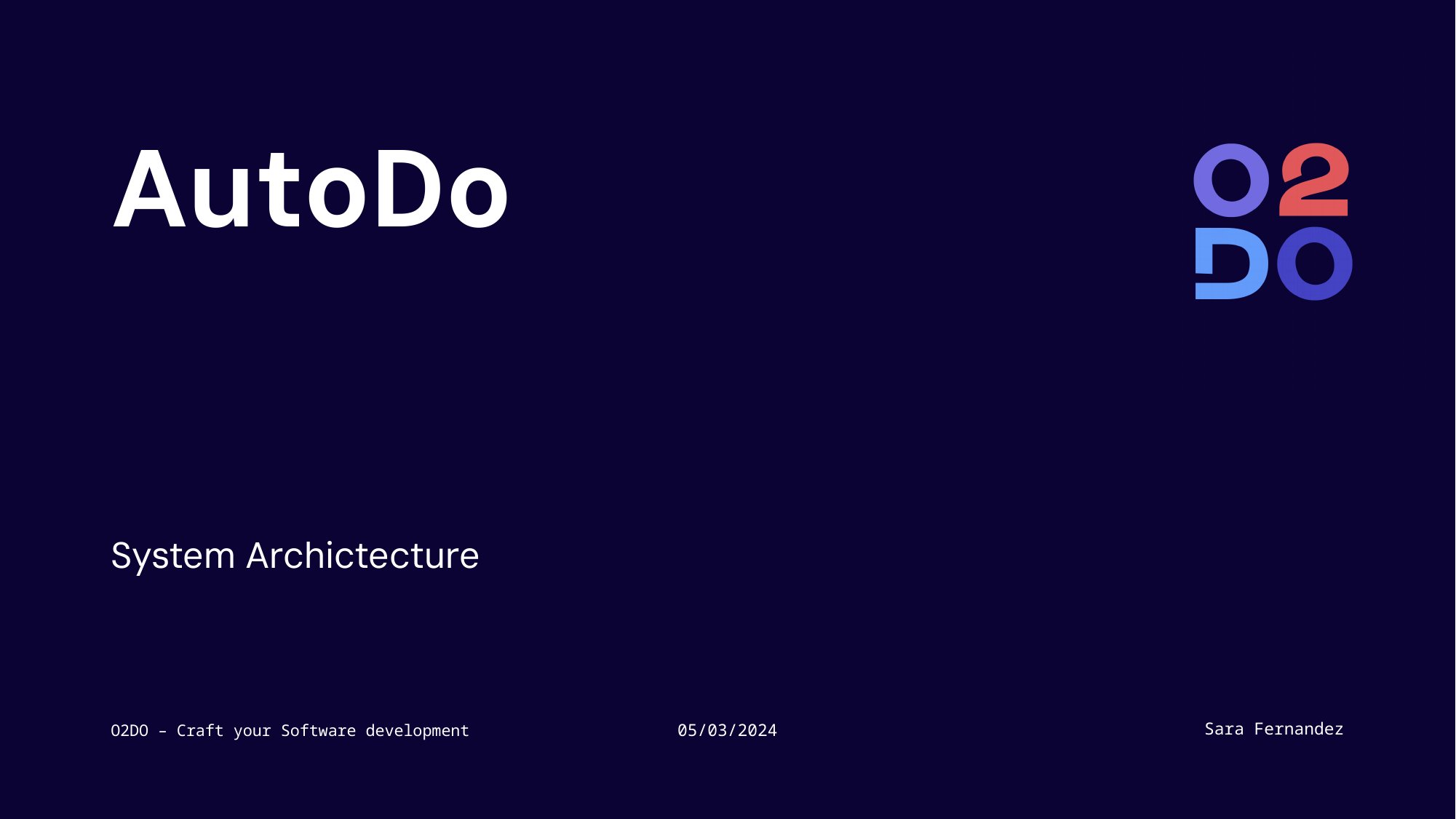

# AutoDo
System Archictecture
Sara Fernandez
05/03/2024